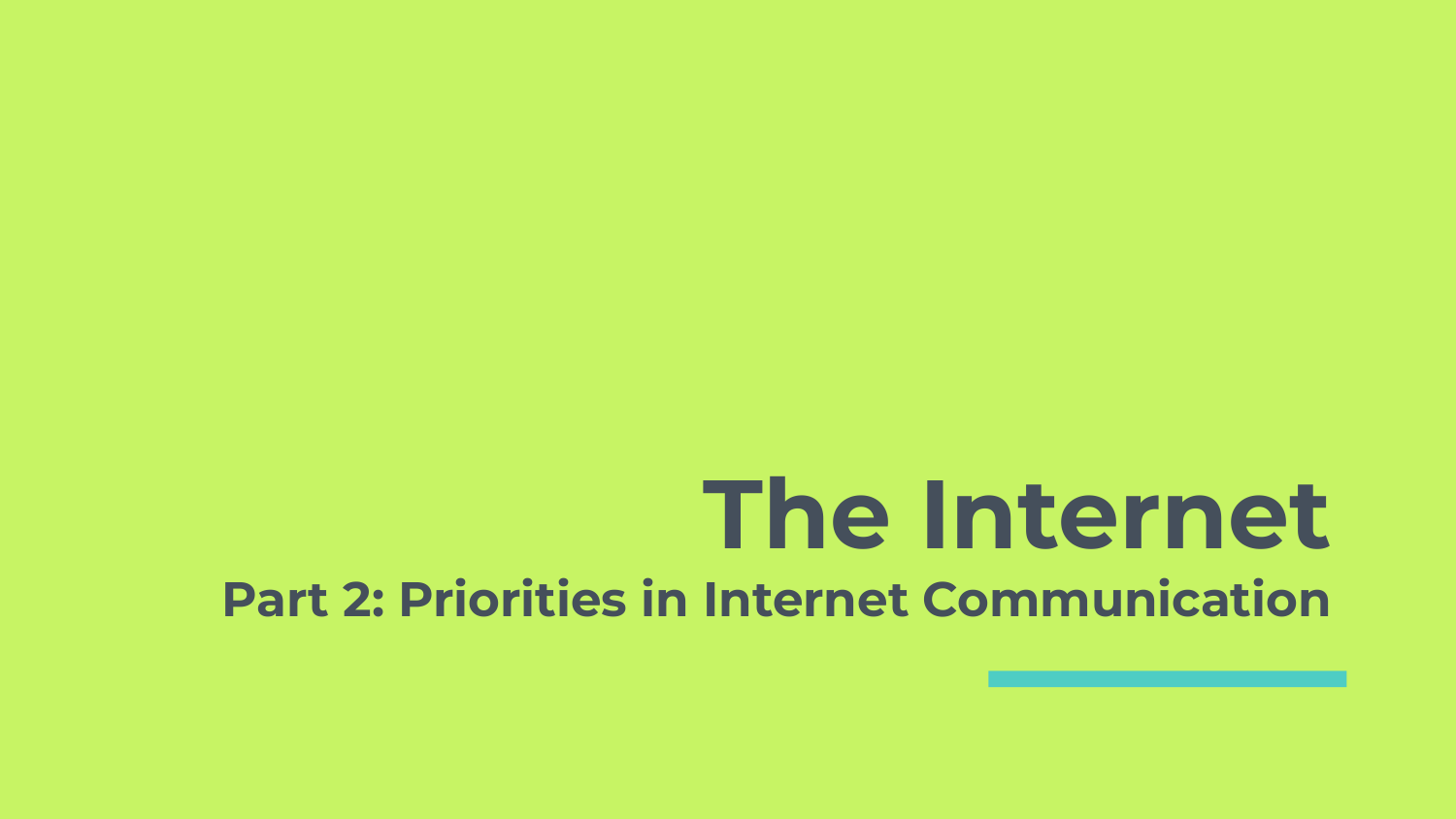

# The Internet
Part 2: Priorities in Internet Communication